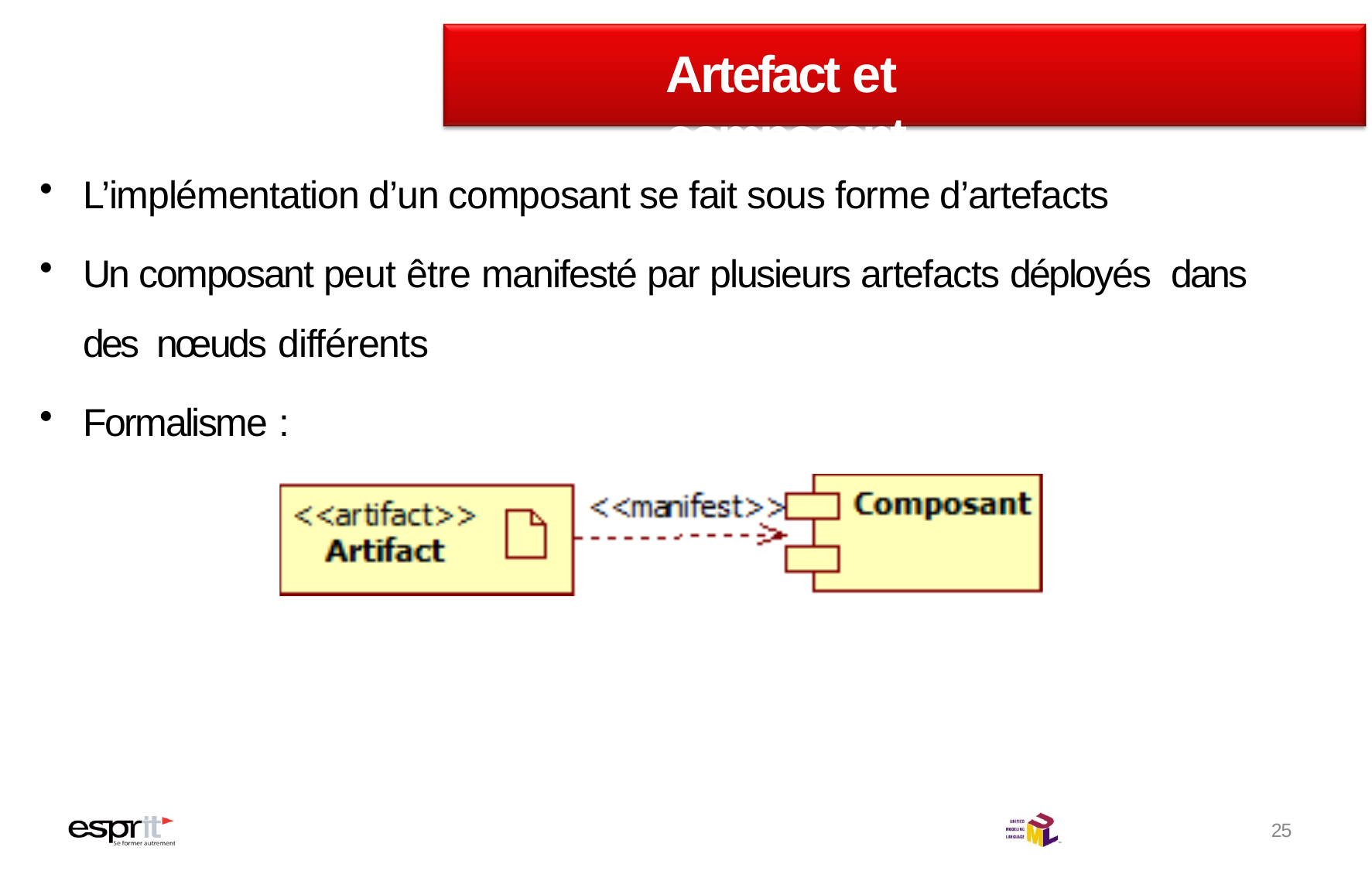

# Artefact et composant
L’implémentation d’un composant se fait sous forme d’artefacts
Un composant peut être manifesté par plusieurs artefacts déployés  dans des  nœuds différents
Formalisme :

25